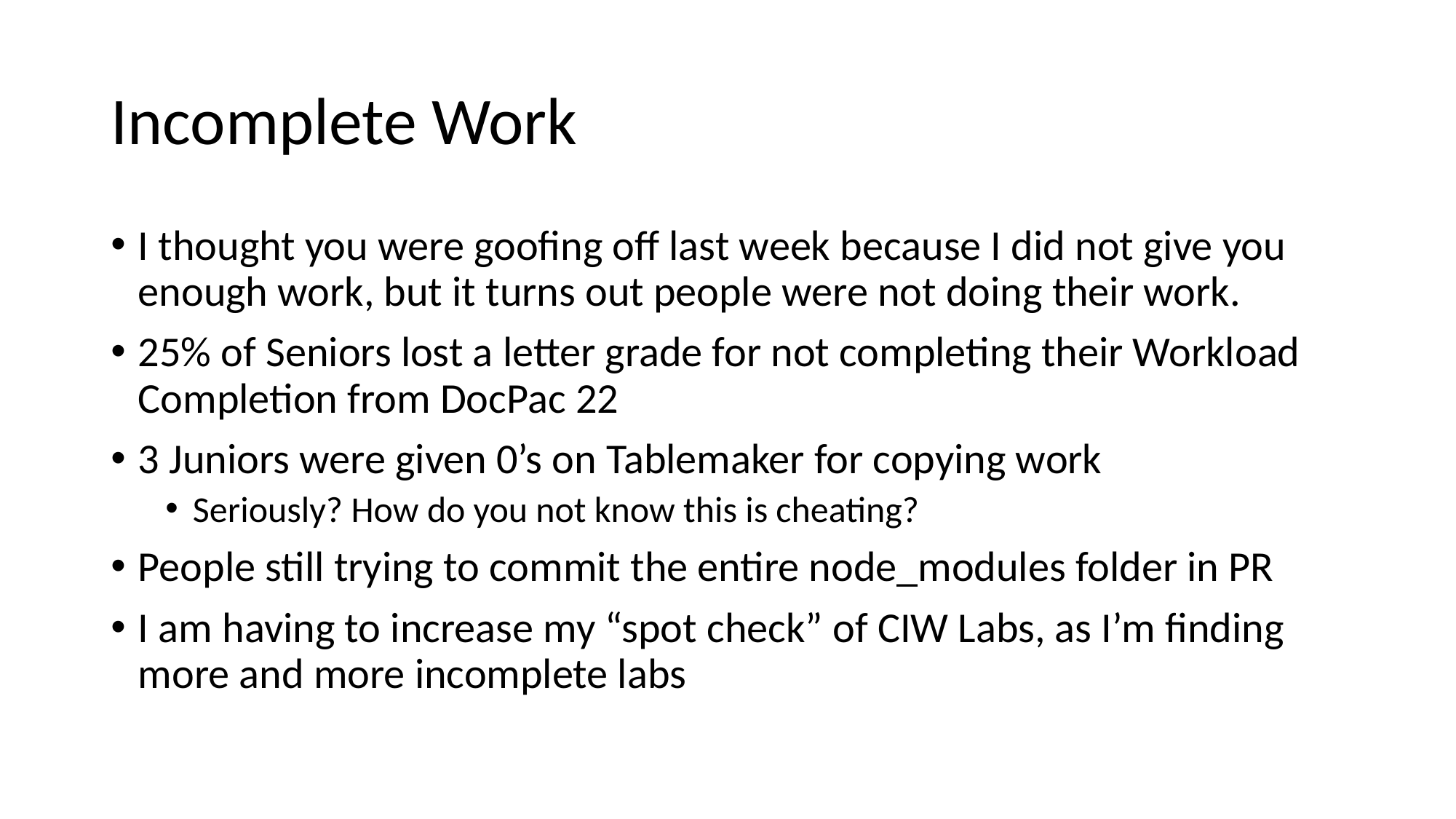

# Incomplete Work
I thought you were goofing off last week because I did not give you enough work, but it turns out people were not doing their work.
25% of Seniors lost a letter grade for not completing their Workload Completion from DocPac 22
3 Juniors were given 0’s on Tablemaker for copying work
Seriously? How do you not know this is cheating?
People still trying to commit the entire node_modules folder in PR
I am having to increase my “spot check” of CIW Labs, as I’m finding more and more incomplete labs